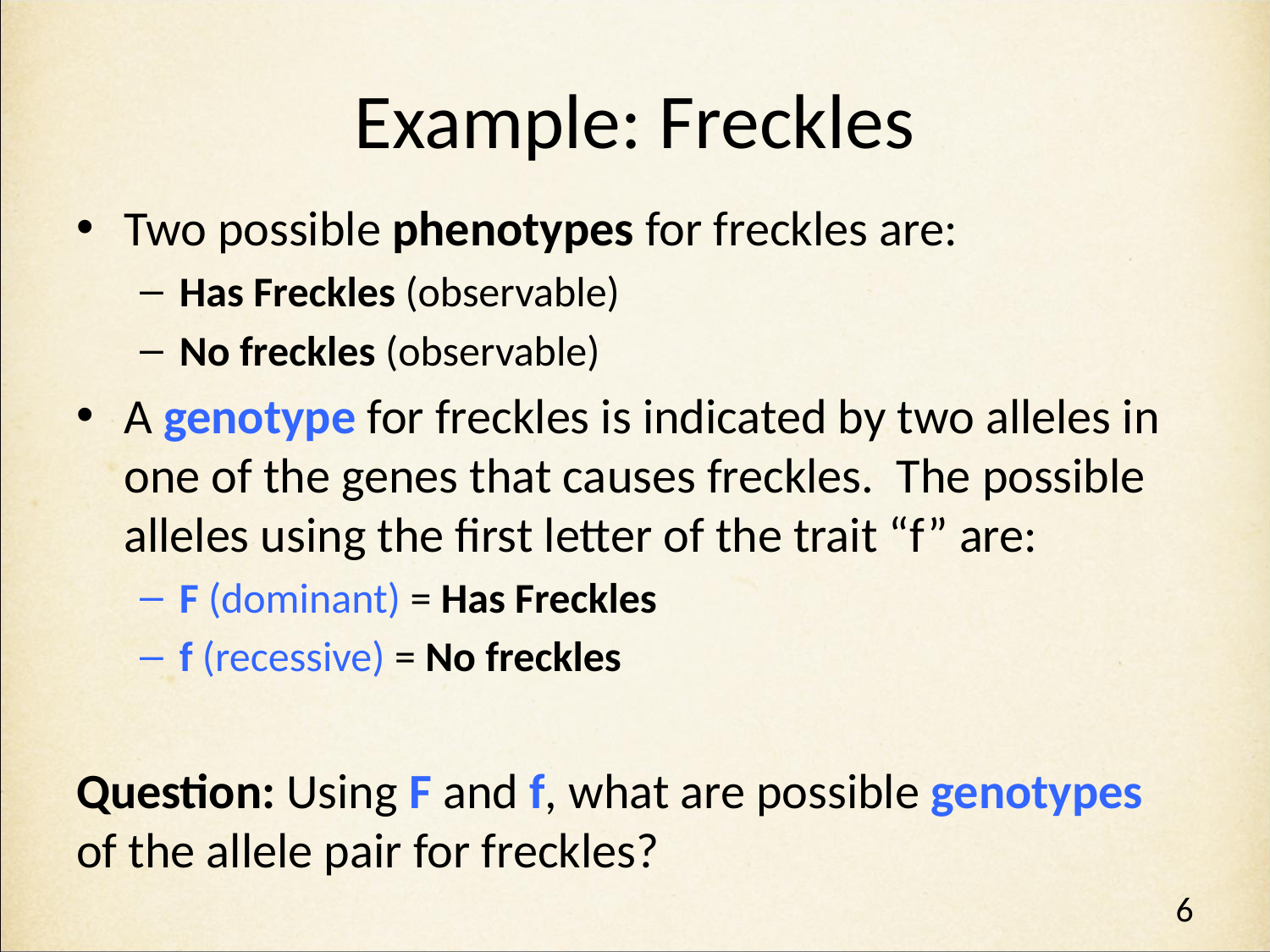

# Example: Freckles
Two possible phenotypes for freckles are:
Has Freckles (observable)
No freckles (observable)
A genotype for freckles is indicated by two alleles in one of the genes that causes freckles.  The possible alleles using the first letter of the trait “f” are:
F (dominant) = Has Freckles
f (recessive) = No freckles

Question: Using F and f, what are possible genotypes  of the allele pair for freckles?
6